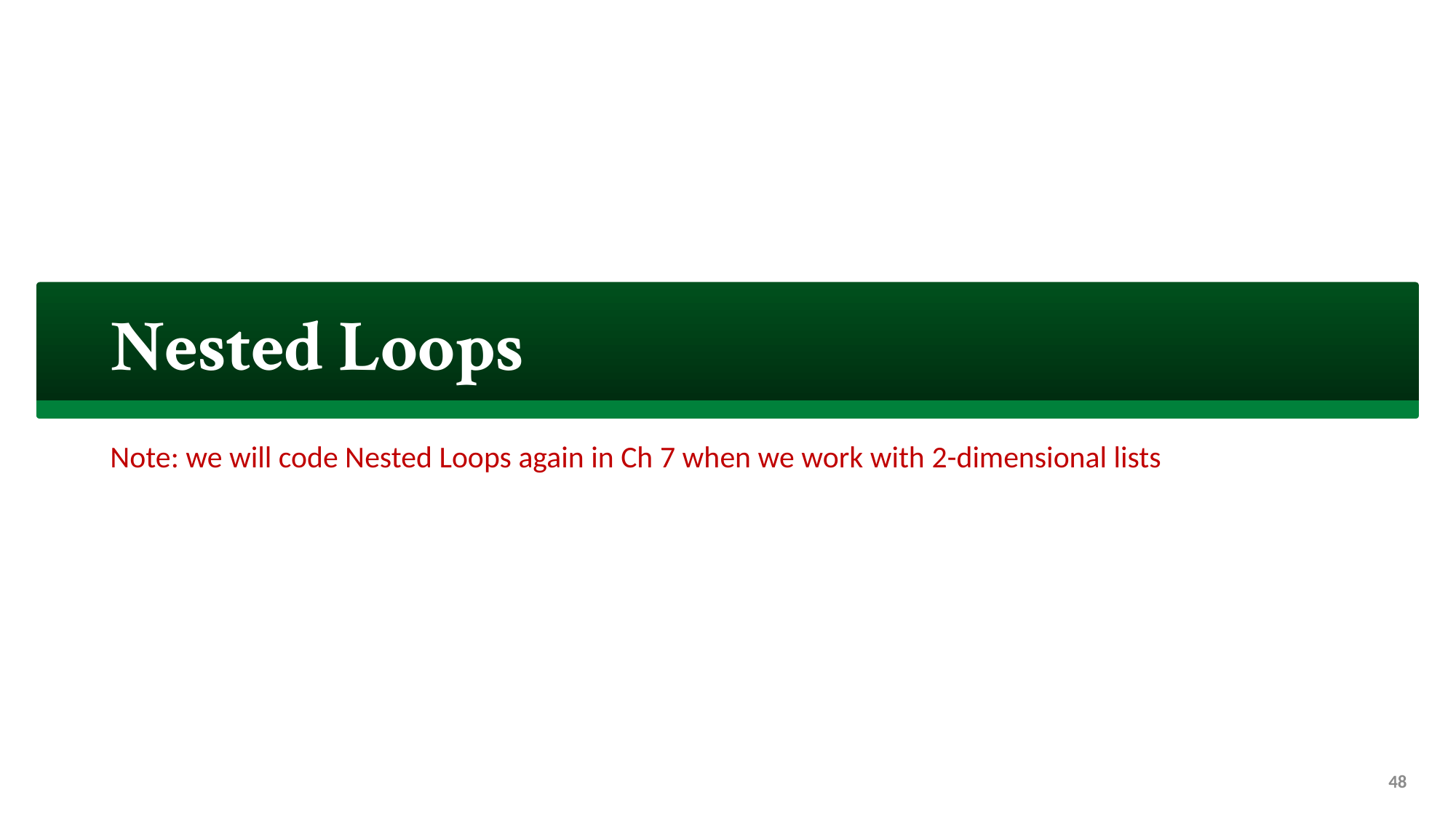

# Nested Loops
Note: we will code Nested Loops again in Ch 7 when we work with 2-dimensional lists
48